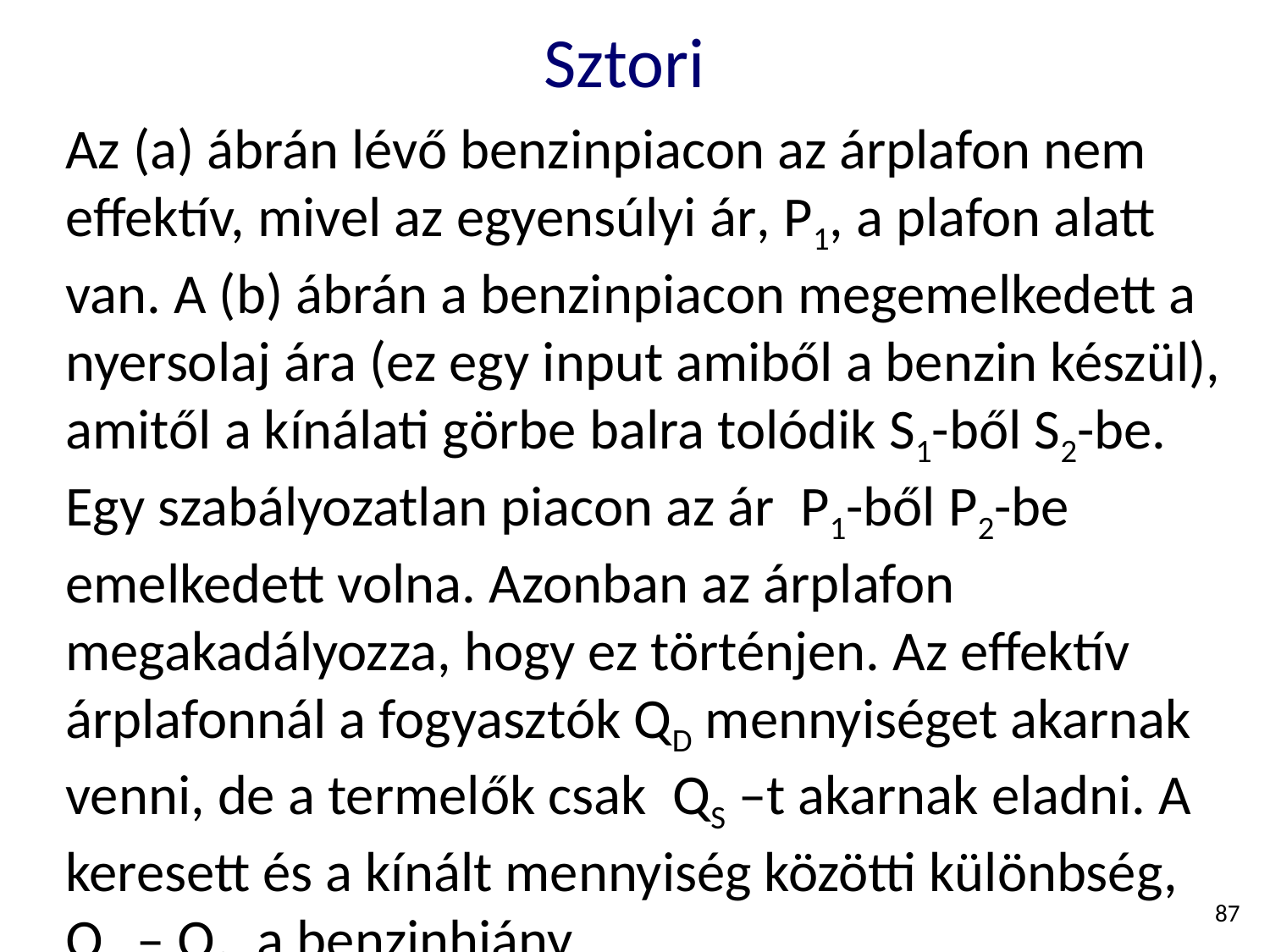

# Sztori
Az (a) ábrán lévő benzinpiacon az árplafon nem effektív, mivel az egyensúlyi ár, P1, a plafon alatt van. A (b) ábrán a benzinpiacon megemelkedett a nyersolaj ára (ez egy input amiből a benzin készül), amitől a kínálati görbe balra tolódik S1-ből S2-be. Egy szabályozatlan piacon az ár  P1-ből P2-be emelkedett volna. Azonban az árplafon megakadályozza, hogy ez történjen. Az effektív árplafonnál a fogyasztók QD mennyiséget akarnak venni, de a termelők csak  QS –t akarnak eladni. A keresett és a kínált mennyiség közötti különbség, QD – QS, a benzinhiány.

87